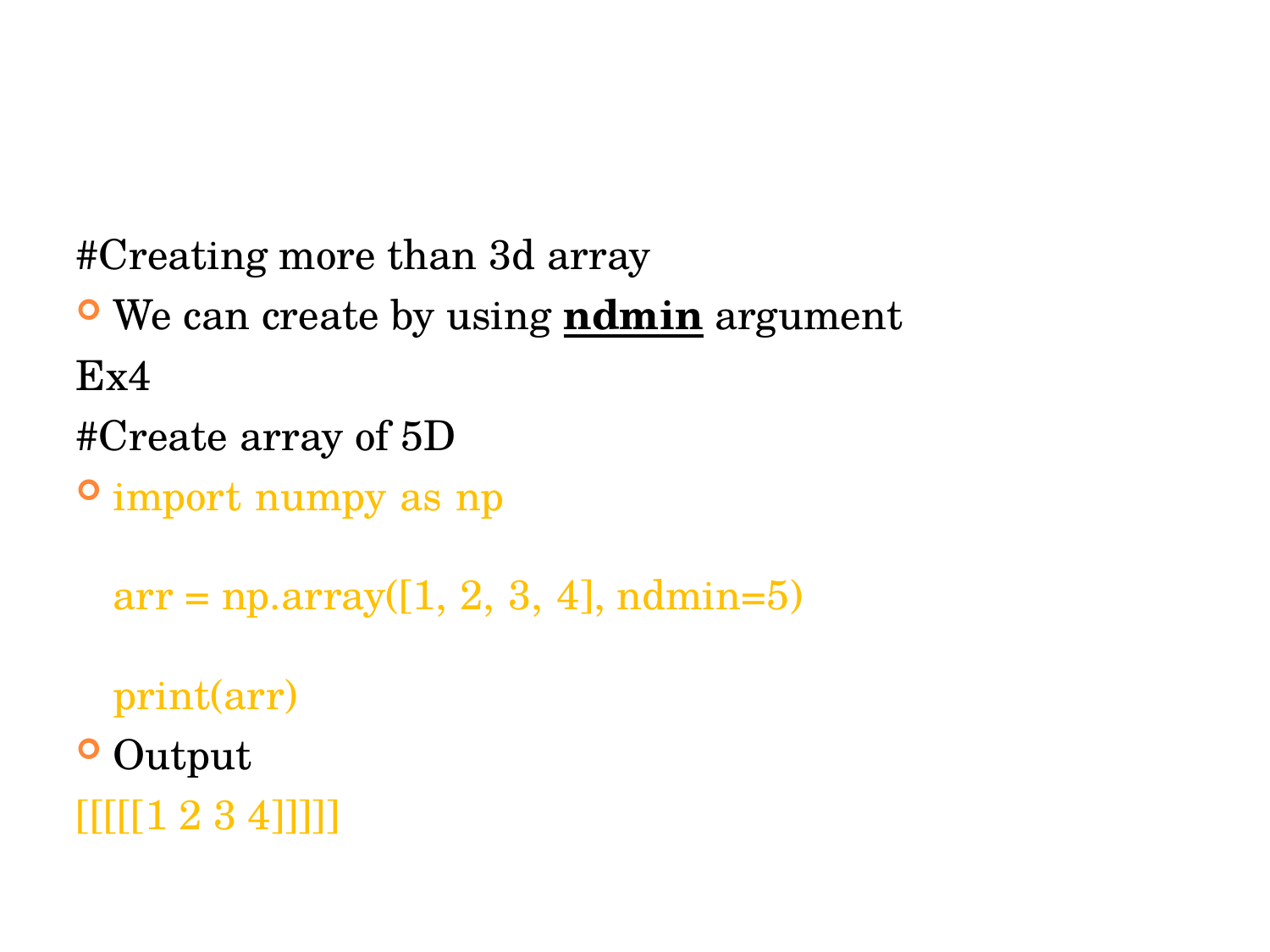

#Creating more than 3d array
We can create by using ndmin argument
Ex4
#Create array of 5D
import numpy as np
arr = np.array([1, 2, 3, 4], ndmin=5)
print(arr)
Output
[[[[[1 2 3 4]]]]]
9